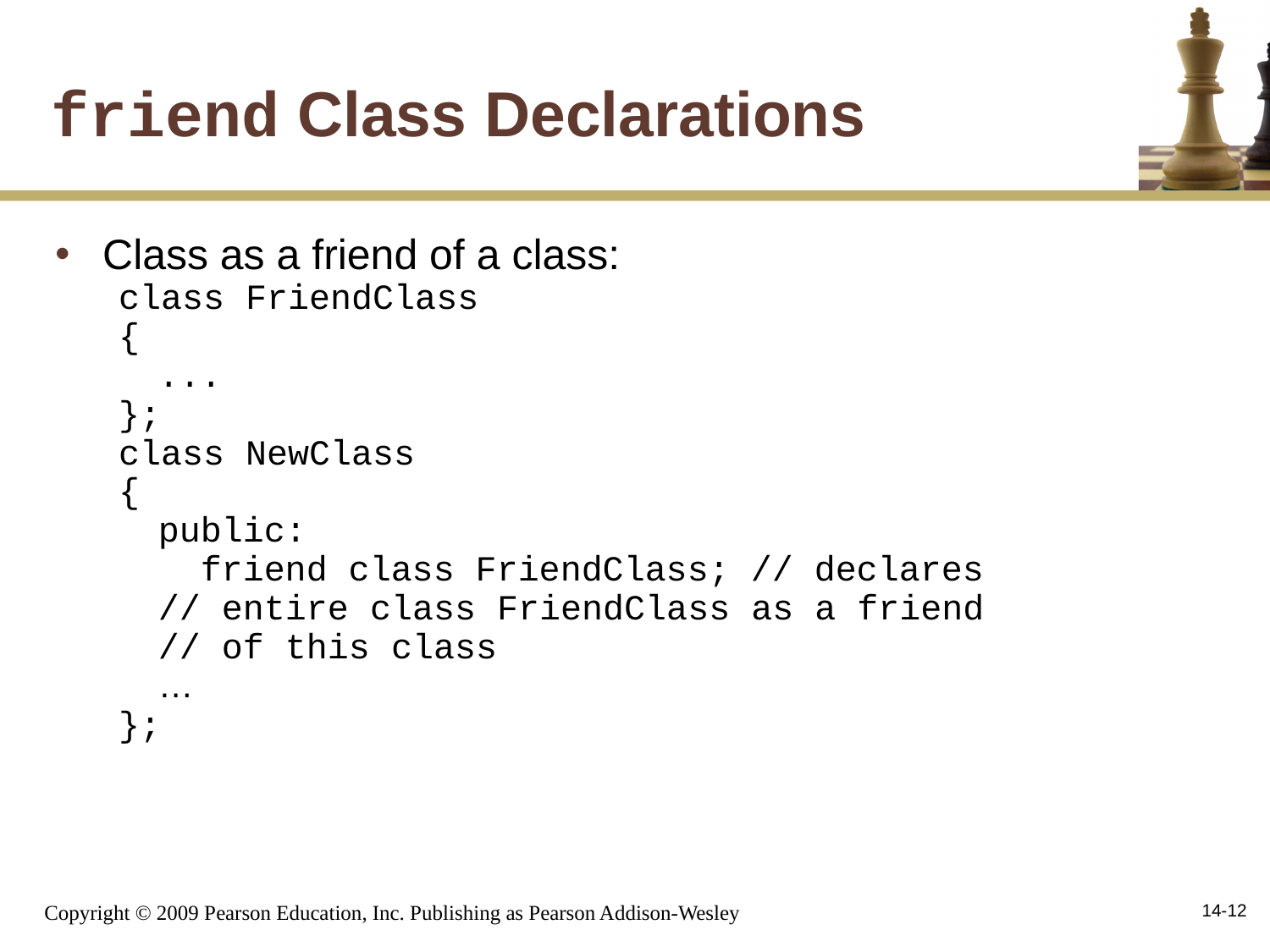

# friend Class Declarations
Class as a friend of a class:
class FriendClass
{
	...
};
class NewClass
{
	public:
	  friend class FriendClass; // declares
	// entire class FriendClass as a friend
	// of this class
	…
};
14-12